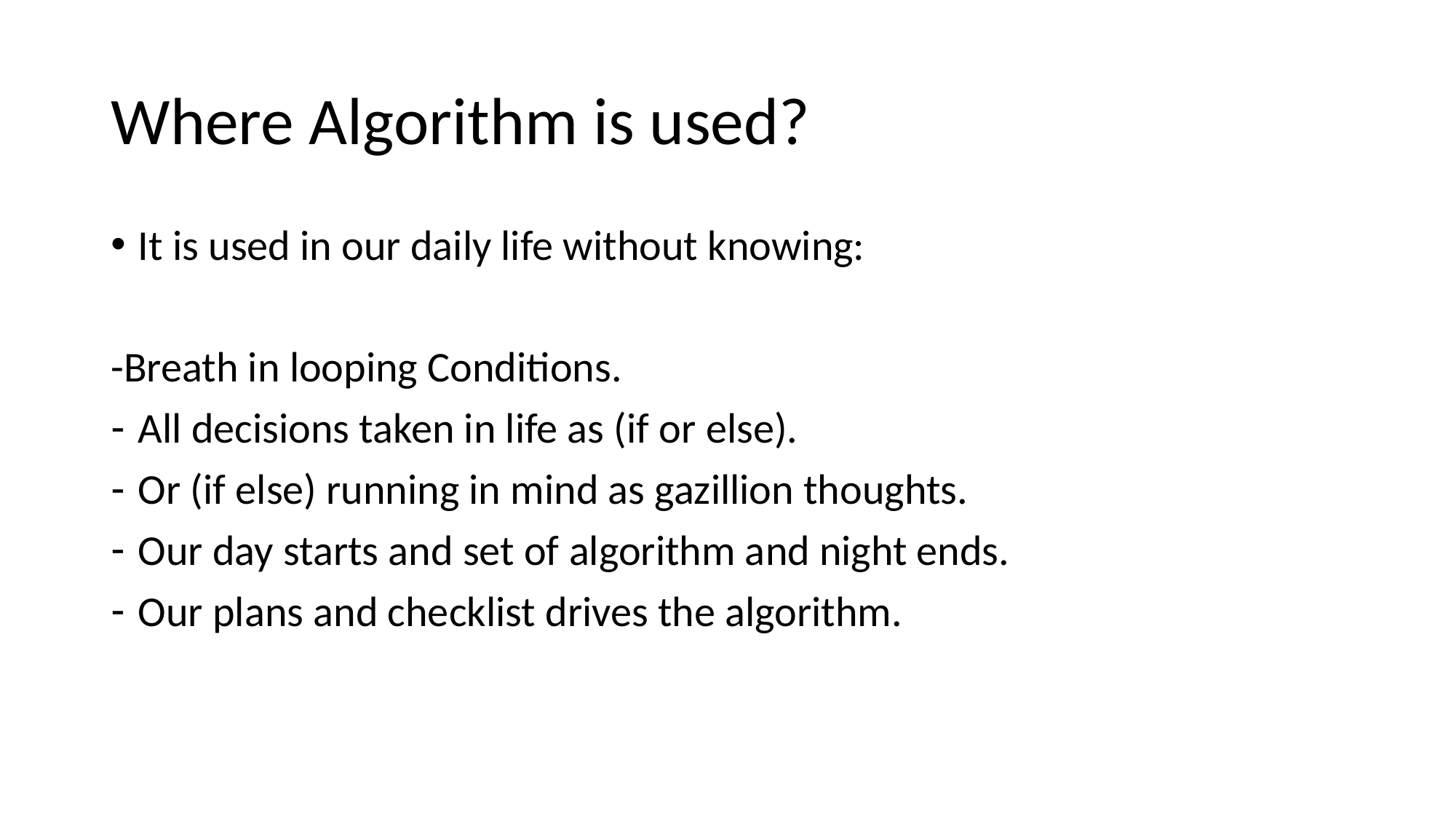

# Where Algorithm is used?
It is used in our daily life without knowing:

-Breath in looping Conditions.
All decisions taken in life as (if or else).
Or (if else) running in mind as gazillion thoughts.
Our day starts and set of algorithm and night ends.
Our plans and checklist drives the algorithm.